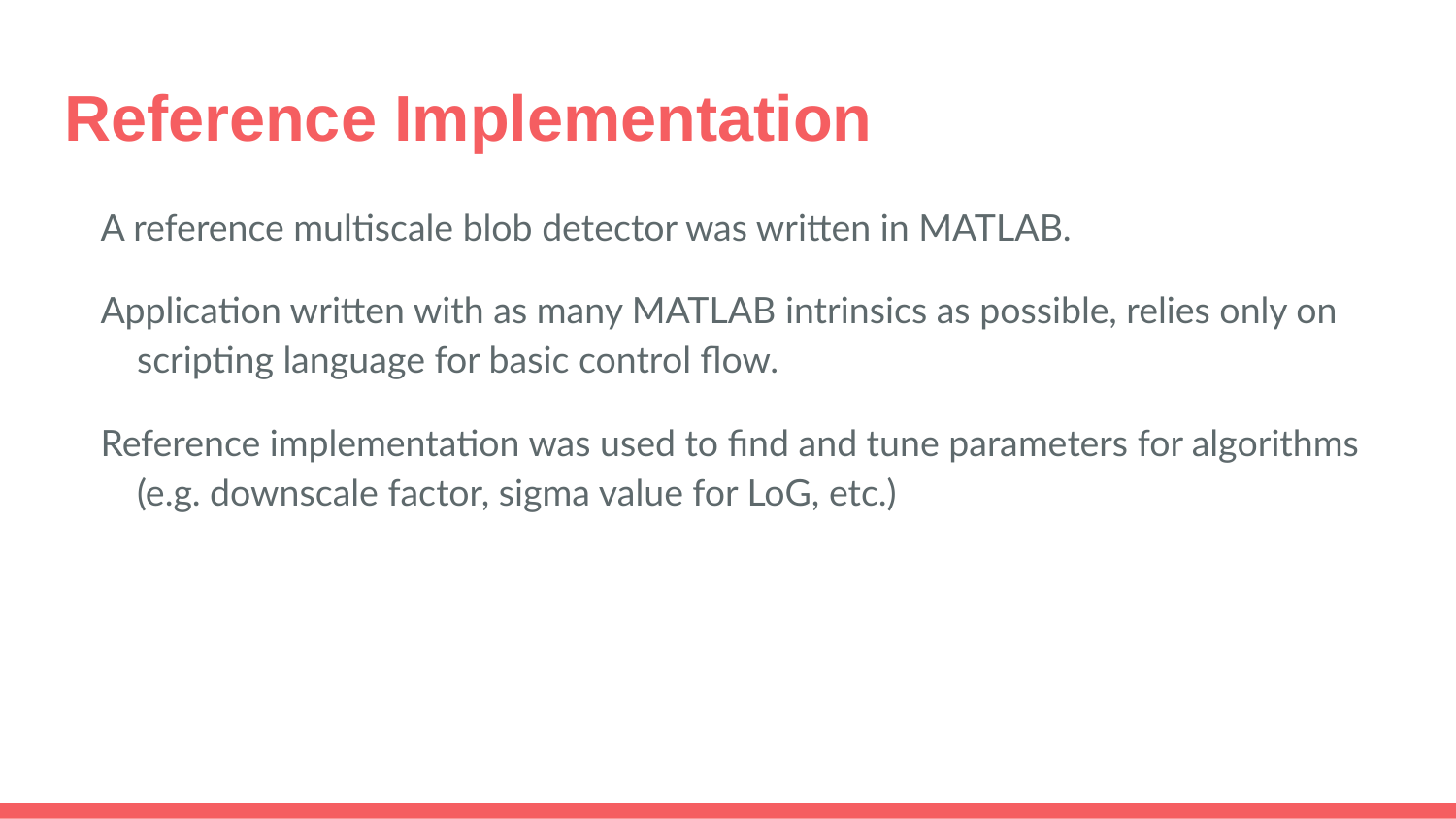

# Reference Implementation
A reference multiscale blob detector was written in MATLAB.
Application written with as many MATLAB intrinsics as possible, relies only on scripting language for basic control flow.
Reference implementation was used to find and tune parameters for algorithms (e.g. downscale factor, sigma value for LoG, etc.)